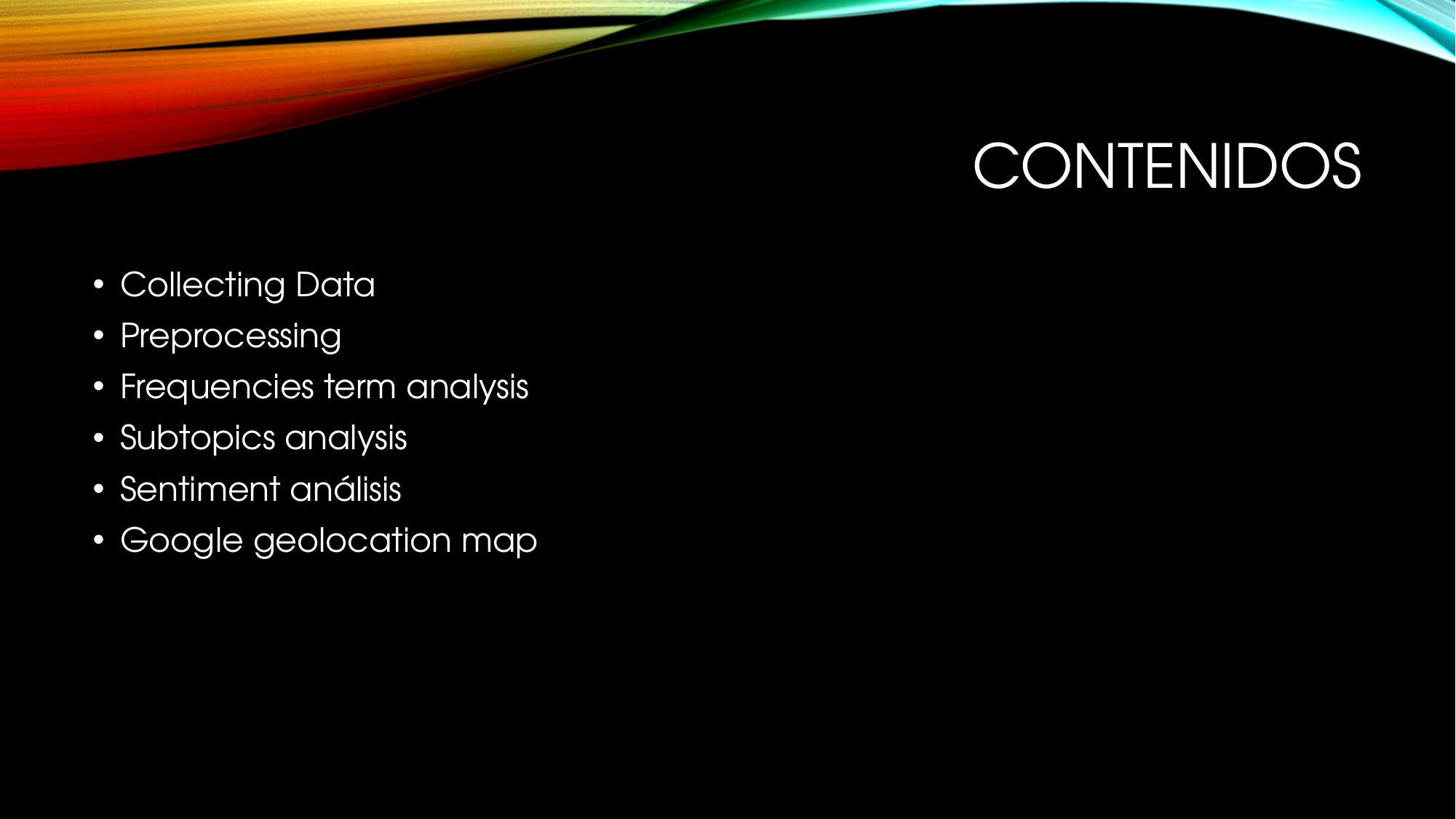

# Contenidos
Collecting Data
Preprocessing
Frequencies term analysis
Subtopics analysis
Sentiment análisis
Google geolocation map